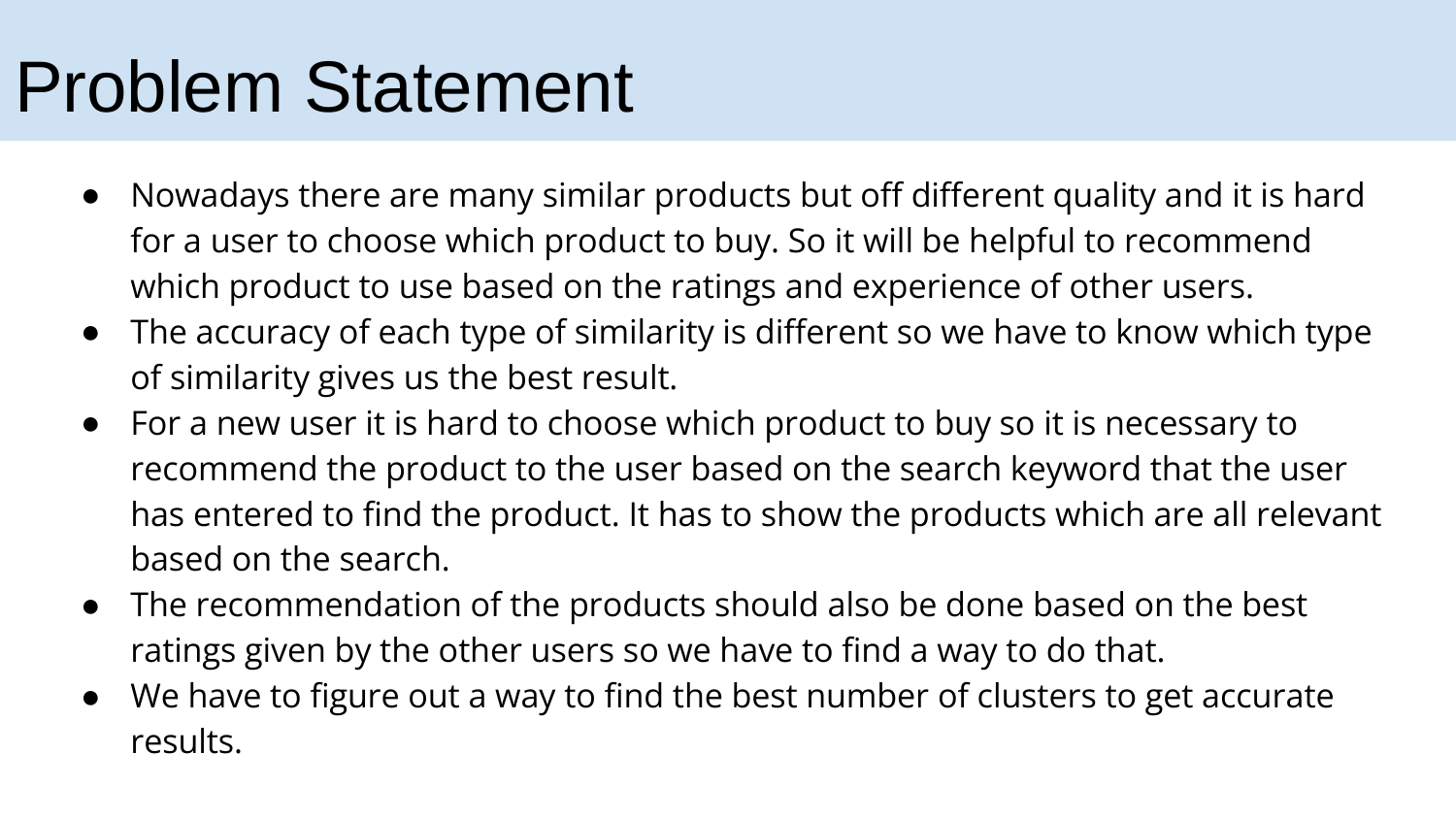

# Problem Statement
Nowadays there are many similar products but off different quality and it is hard for a user to choose which product to buy. So it will be helpful to recommend which product to use based on the ratings and experience of other users.
The accuracy of each type of similarity is different so we have to know which type of similarity gives us the best result.
For a new user it is hard to choose which product to buy so it is necessary to recommend the product to the user based on the search keyword that the user has entered to find the product. It has to show the products which are all relevant based on the search.
The recommendation of the products should also be done based on the best ratings given by the other users so we have to find a way to do that.
We have to figure out a way to find the best number of clusters to get accurate results.